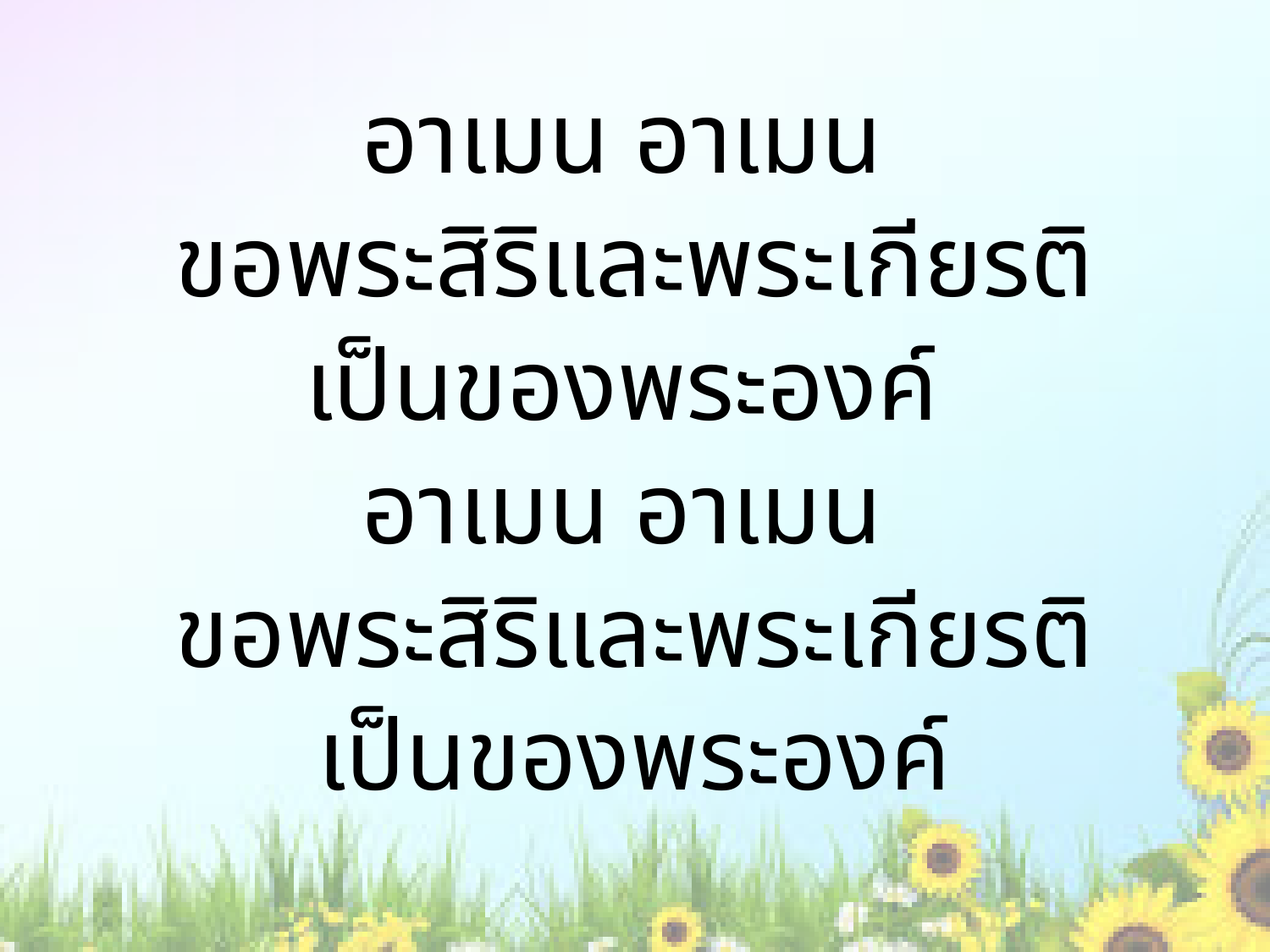

อาเมน อาเมน
ขอพระสิริและพระเกียรติ
เป็นของพระองค์
อาเมน อาเมน
ขอพระสิริและพระเกียรติ
เป็นของพระองค์